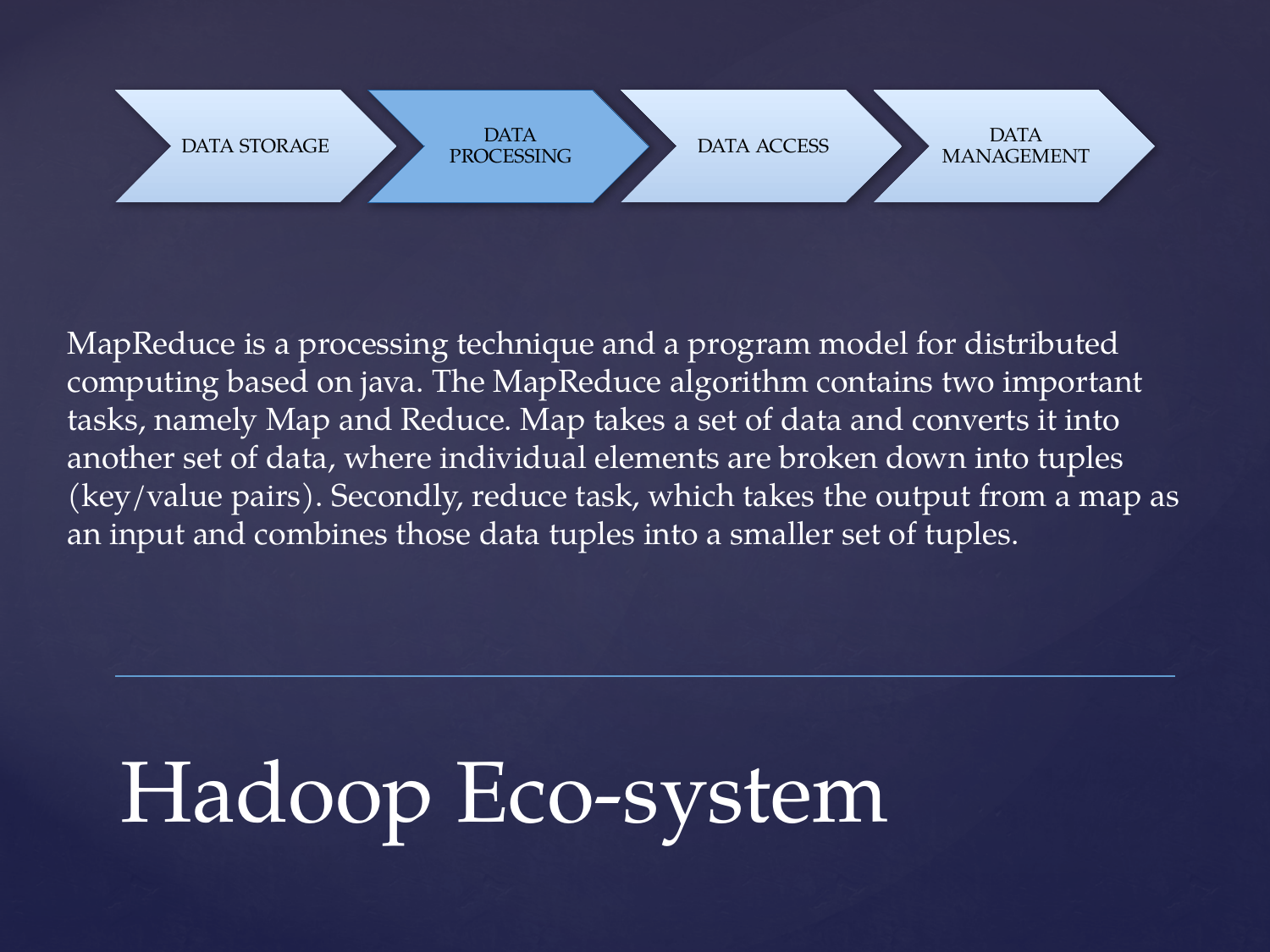

DATA STORAGE
DATA PROCESSING
DATA ACCESS
DATA MANAGEMENT
MapReduce is a processing technique and a program model for distributed computing based on java. The MapReduce algorithm contains two important tasks, namely Map and Reduce. Map takes a set of data and converts it into another set of data, where individual elements are broken down into tuples (key/value pairs). Secondly, reduce task, which takes the output from a map as an input and combines those data tuples into a smaller set of tuples.
# Hadoop Eco-system